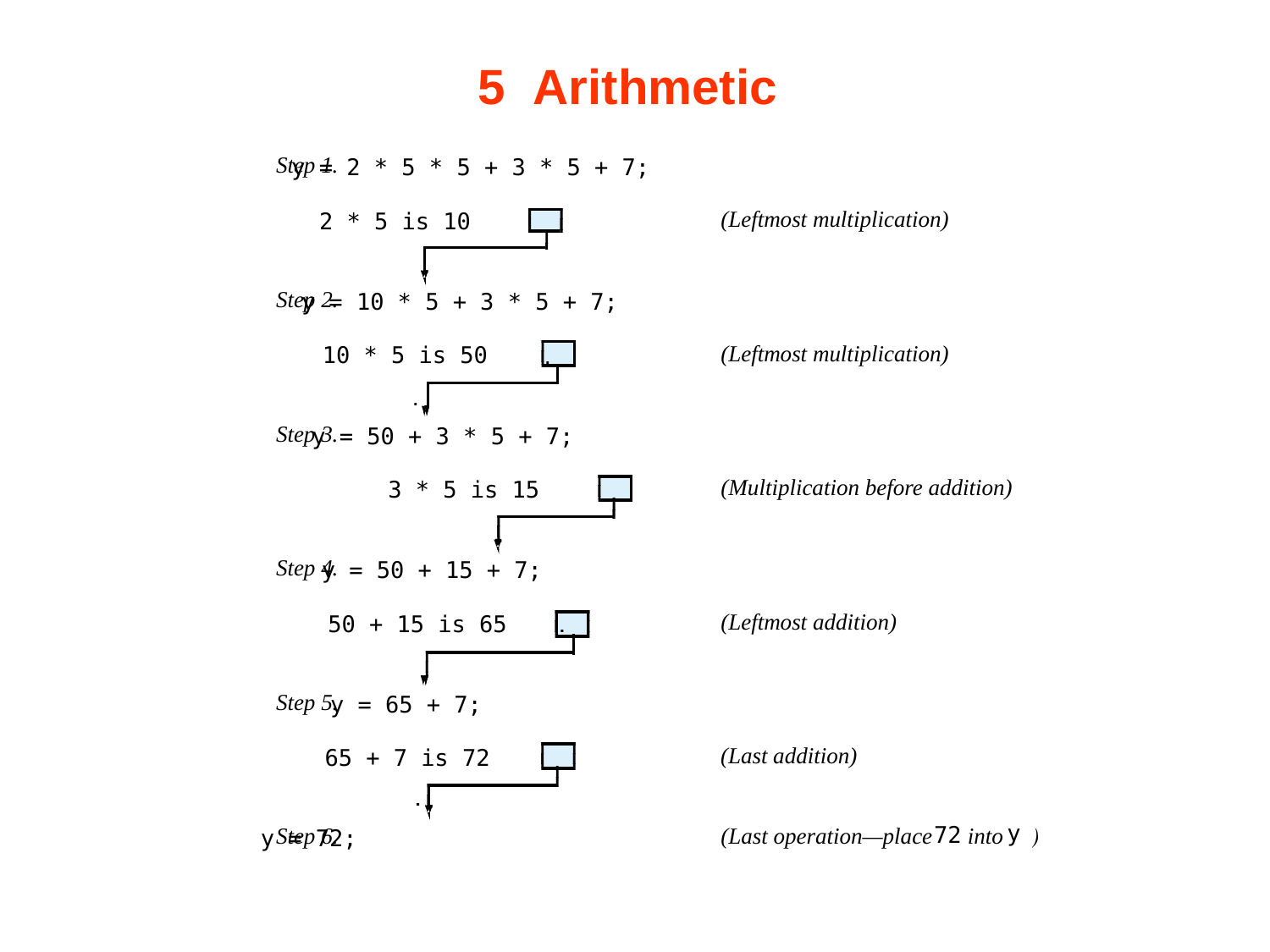

# 5  Arithmetic
Step 1.
y = 2 * 5 * 5 + 3 * 5 + 7;
(Leftmost multiplication)
    2 * 5 is 10

Step 2.
y = 10 * 5 + 3 * 5 + 7;
(Leftmost multiplication)

    10 * 5 is 50

Step 3.
y = 50 + 3 * 5 + 7;
(Multiplication before addition)

         3 * 5 is 15

Step 4.
y = 50 + 15 + 7;
(Leftmost addition)
    50 + 15 is 65

Step 5.
y = 65 + 7;
(Last addition)

    65 + 7 is 72

y
72
Step 6.
(Last operation—place
 into
)
y = 72;